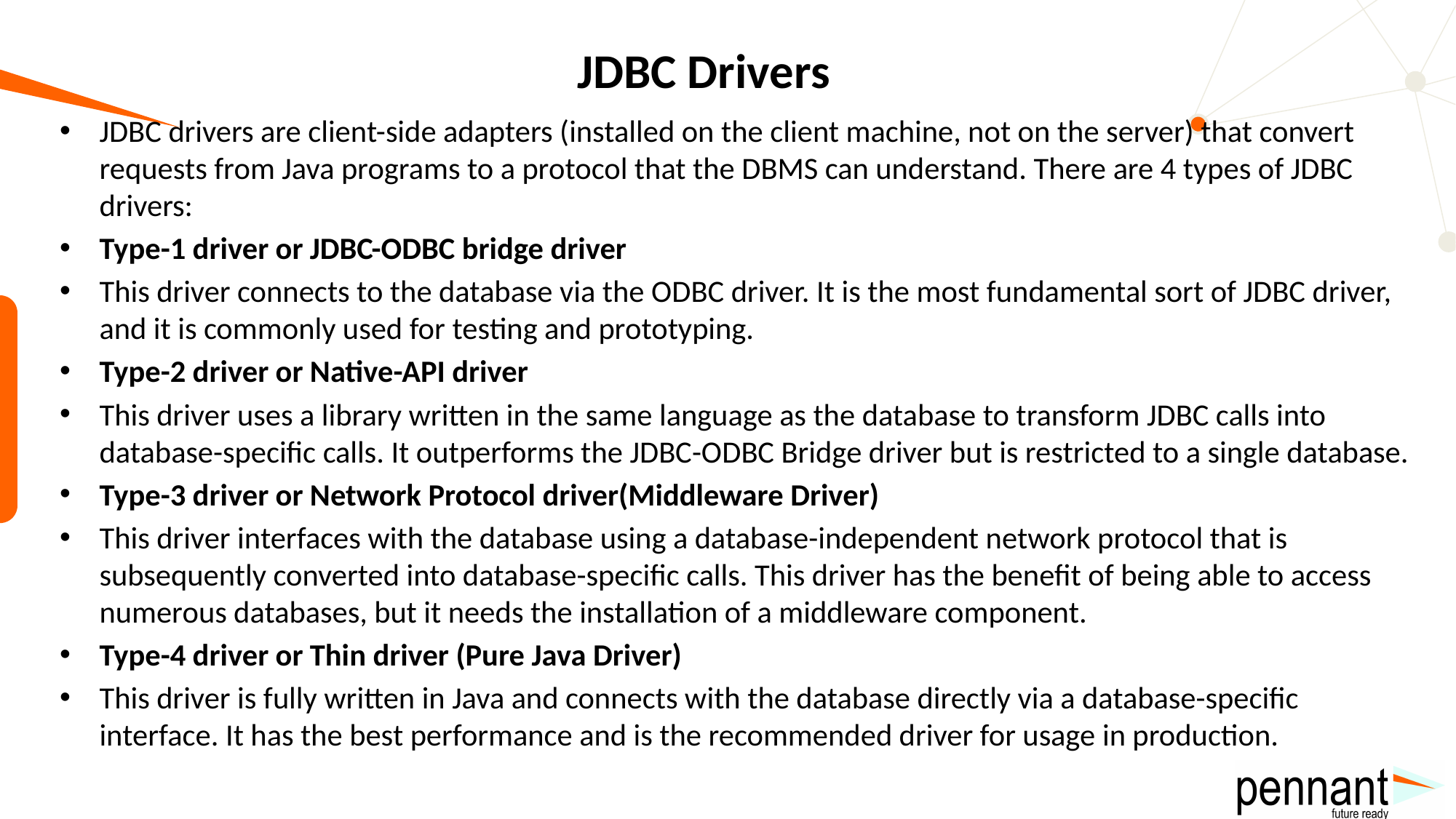

# JDBC Drivers
JDBC drivers are client-side adapters (installed on the client machine, not on the server) that convert requests from Java programs to a protocol that the DBMS can understand. There are 4 types of JDBC drivers:
Type-1 driver or JDBC-ODBC bridge driver
This driver connects to the database via the ODBC driver. It is the most fundamental sort of JDBC driver, and it is commonly used for testing and prototyping.
Type-2 driver or Native-API driver
This driver uses a library written in the same language as the database to transform JDBC calls into database-specific calls. It outperforms the JDBC-ODBC Bridge driver but is restricted to a single database.
Type-3 driver or Network Protocol driver(Middleware Driver)
This driver interfaces with the database using a database-independent network protocol that is subsequently converted into database-specific calls. This driver has the benefit of being able to access numerous databases, but it needs the installation of a middleware component.
Type-4 driver or Thin driver (Pure Java Driver)
This driver is fully written in Java and connects with the database directly via a database-specific interface. It has the best performance and is the recommended driver for usage in production.